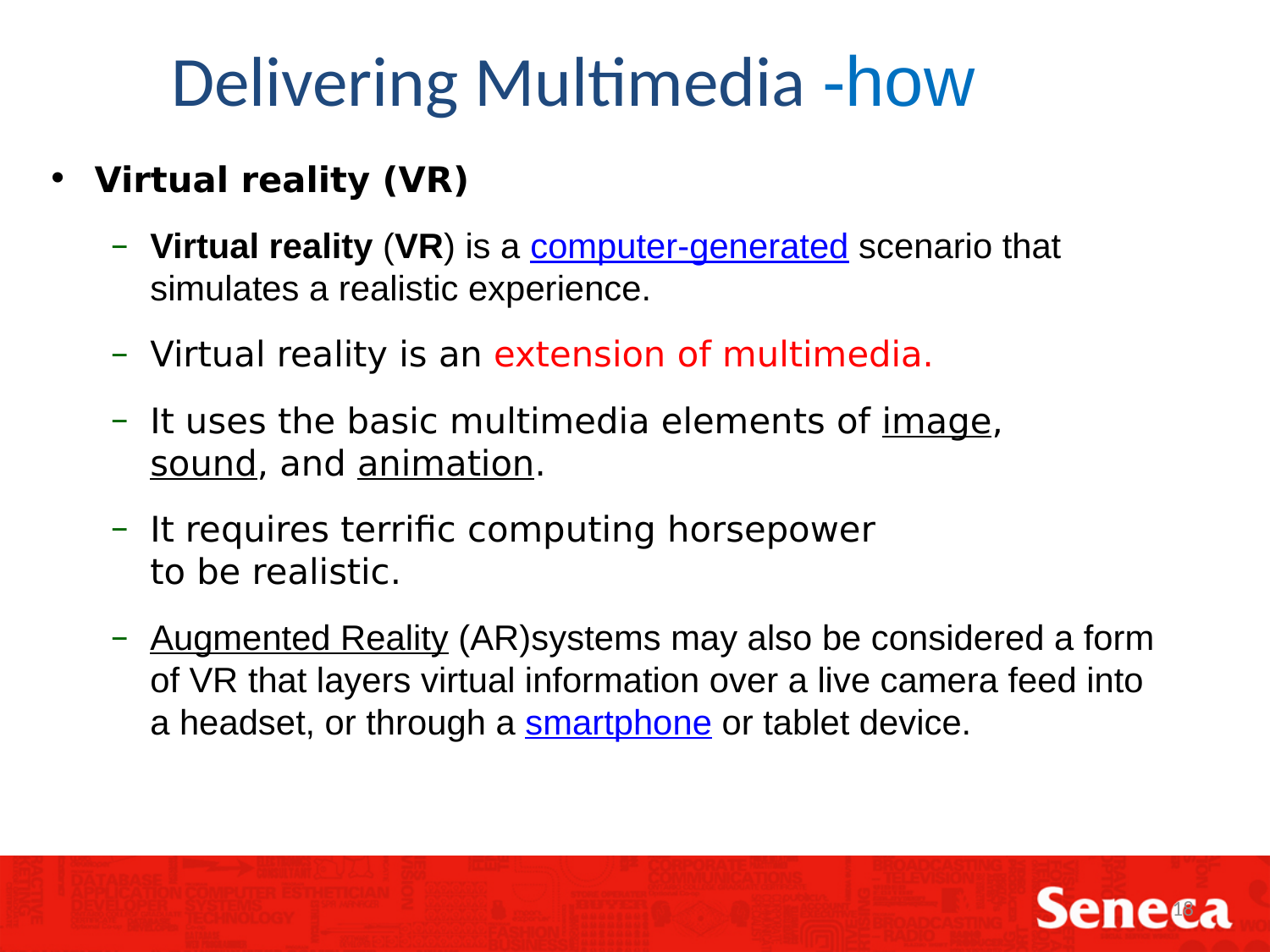

Delivering Multimedia -how
Virtual reality (VR)
Virtual reality (VR) is a computer-generated scenario that simulates a realistic experience.
Virtual reality is an extension of multimedia.
It uses the basic multimedia elements of image,
sound, and animation.
It requires terrific computing horsepower
to be realistic.
Augmented Reality (AR)systems may also be considered a form of VR that layers virtual information over a live camera feed into a headset, or through a smartphone or tablet device.

18